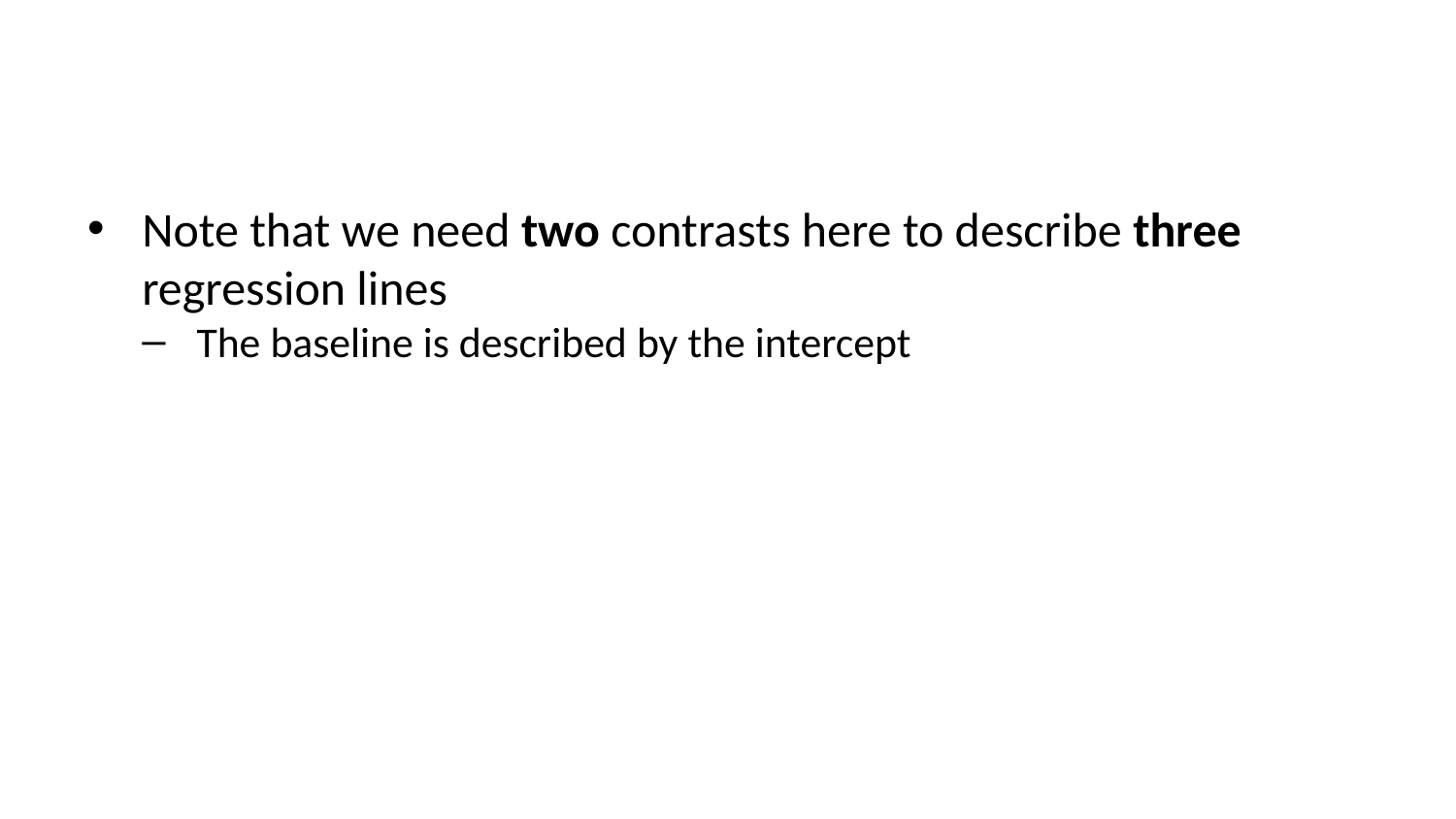

Note that we need two contrasts here to describe three regression lines
The baseline is described by the intercept